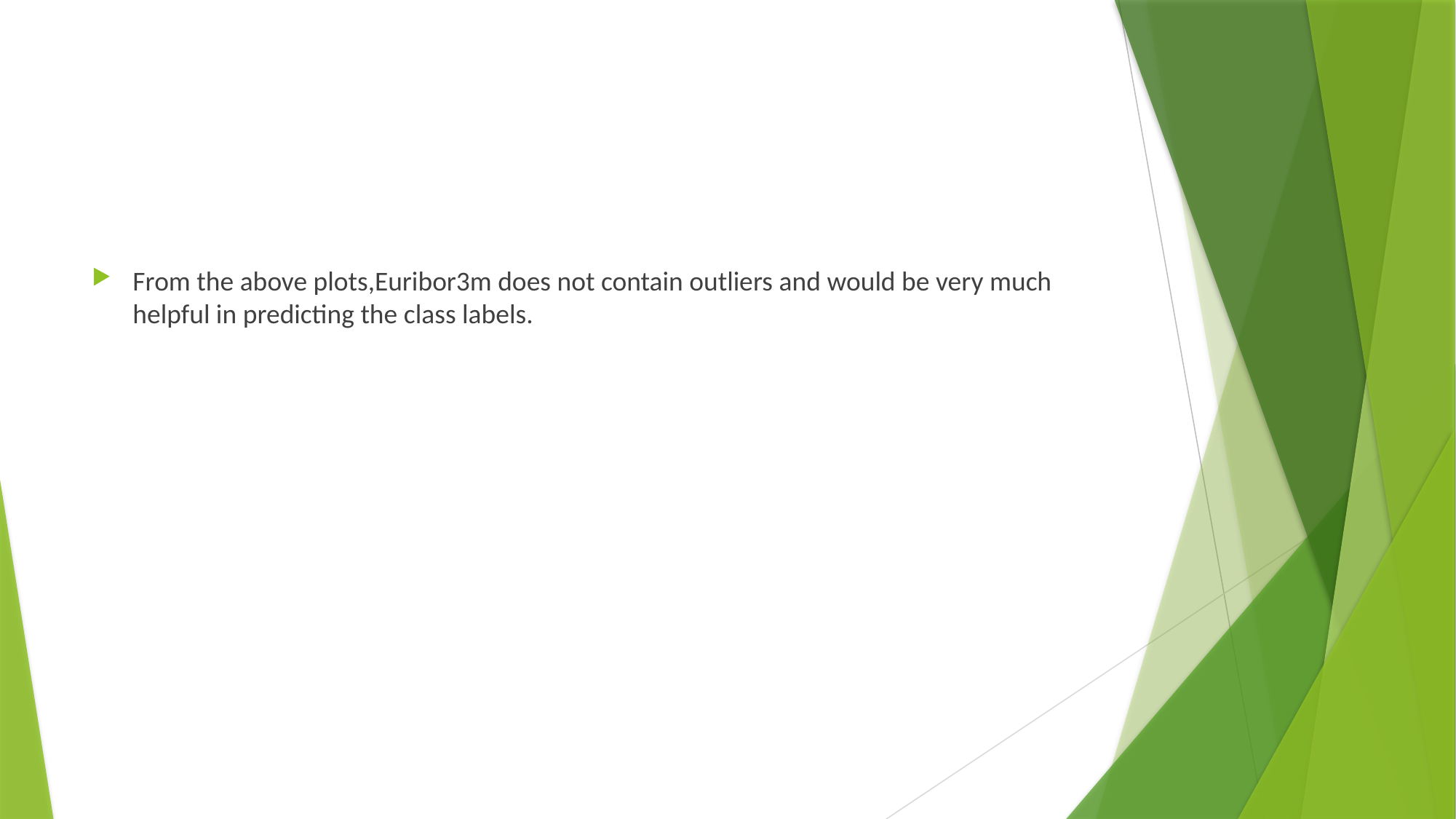

From the above plots,Euribor3m does not contain outliers and would be very much helpful in predicting the class labels.